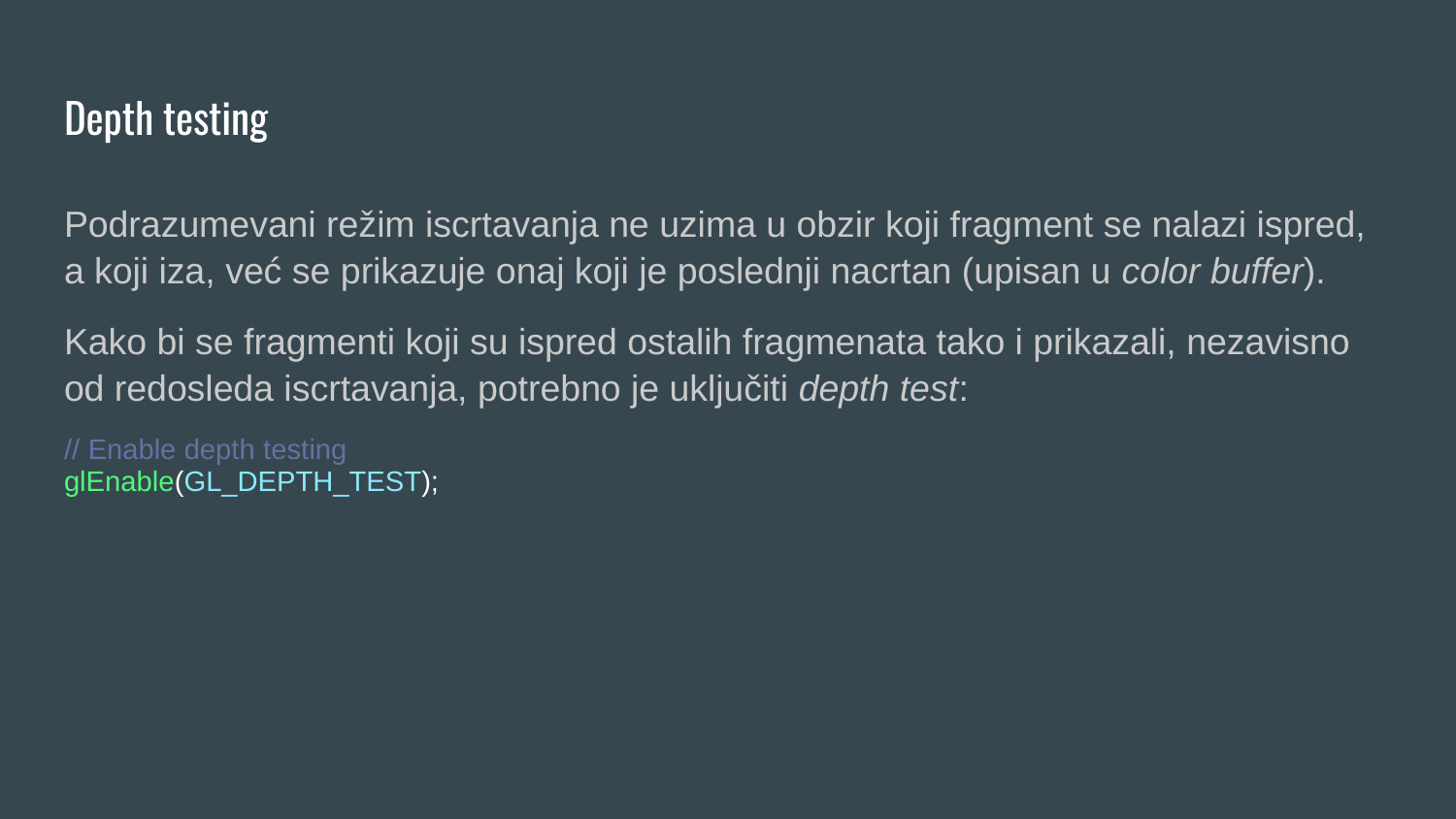

# Depth testing
Podrazumevani režim iscrtavanja ne uzima u obzir koji fragment se nalazi ispred, a koji iza, već se prikazuje onaj koji je poslednji nacrtan (upisan u color buffer).
Kako bi se fragmenti koji su ispred ostalih fragmenata tako i prikazali, nezavisno od redosleda iscrtavanja, potrebno je uključiti depth test:
// Enable depth testing
glEnable(GL_DEPTH_TEST);